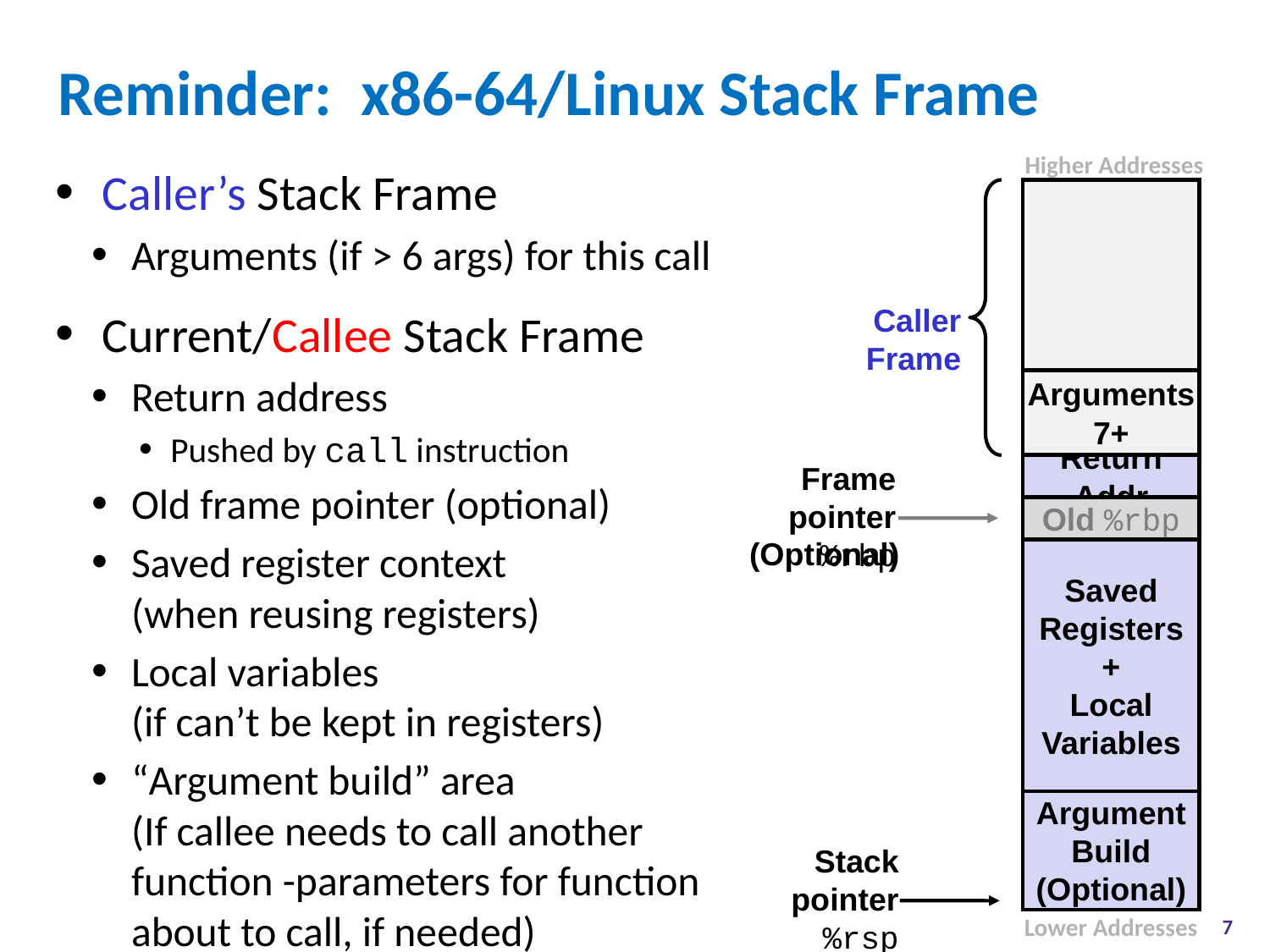

# Reminder:  x86-64/Linux Stack Frame
Higher Addresses
Caller’s Stack Frame
Arguments (if > 6 args) for this call

Current/Callee Stack Frame
Return address
Pushed by call instruction
Old frame pointer (optional)
Saved register context
(when reusing registers)
Local variables
(if can’t be kept in registers)
“Argument build” area
(If callee needs to call another function -parameters for function about to call, if needed)

Caller
Frame
Arguments
7+
Frame pointer
%rbp
Return Addr
Old %rbp

(Optional)
Saved
Registers
+
Local
Variables
Argument
Build
(Optional)
Stack pointer
%rsp

7
Lower Addresses